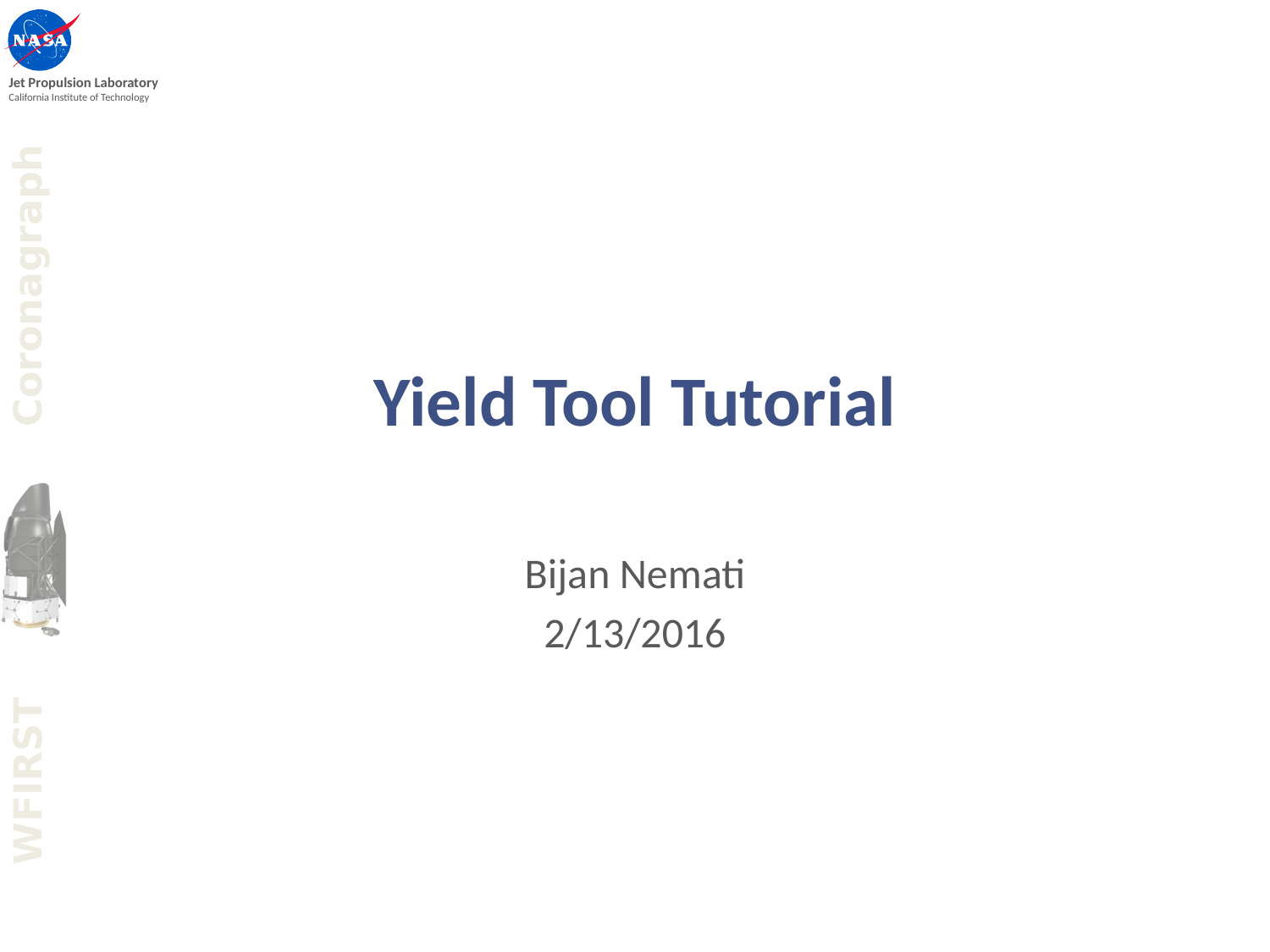

# Yield Tool Tutorial
Bijan Nemati
2/13/2016